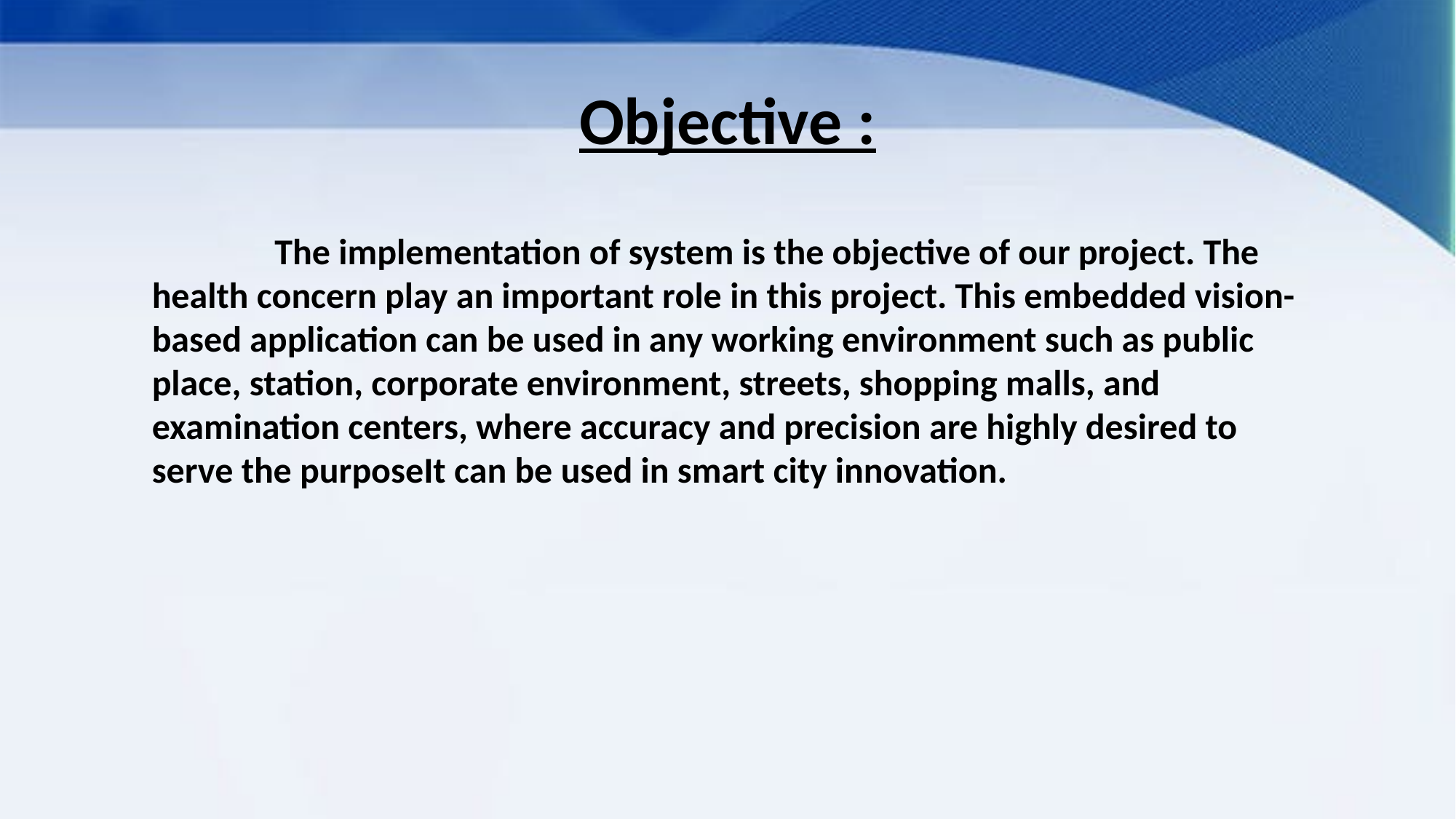

Objective :
               The implementation of system is the objective of our project. The health concern play an important role in this project. This embedded vision-based application can be used in any working environment such as public place, station, corporate environment, streets, shopping malls, and examination centers, where accuracy and precision are highly desired to serve the purposeIt can be used in smart city innovation.